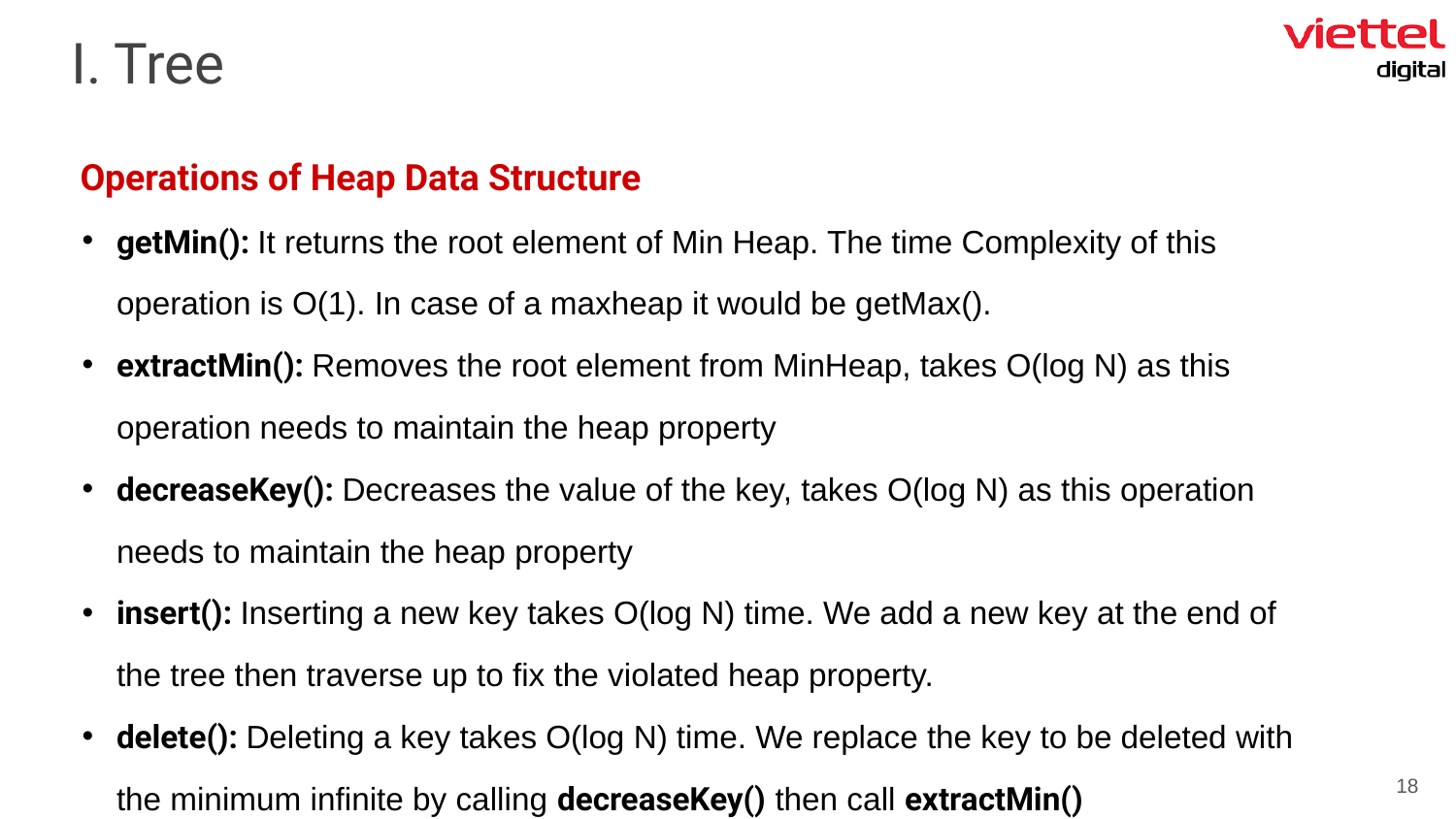

I. Tree
Operations of Heap Data Structure
getMin(): It returns the root element of Min Heap. The time Complexity of this operation is O(1). In case of a maxheap it would be getMax().
extractMin(): Removes the root element from MinHeap, takes O(log N) as this operation needs to maintain the heap property
decreaseKey(): Decreases the value of the key, takes O(log N) as this operation needs to maintain the heap property
insert(): Inserting a new key takes O(log N) time. We add a new key at the end of the tree then traverse up to fix the violated heap property.
delete(): Deleting a key takes O(log N) time. We replace the key to be deleted with the minimum infinite by calling decreaseKey() then call extractMin()

18